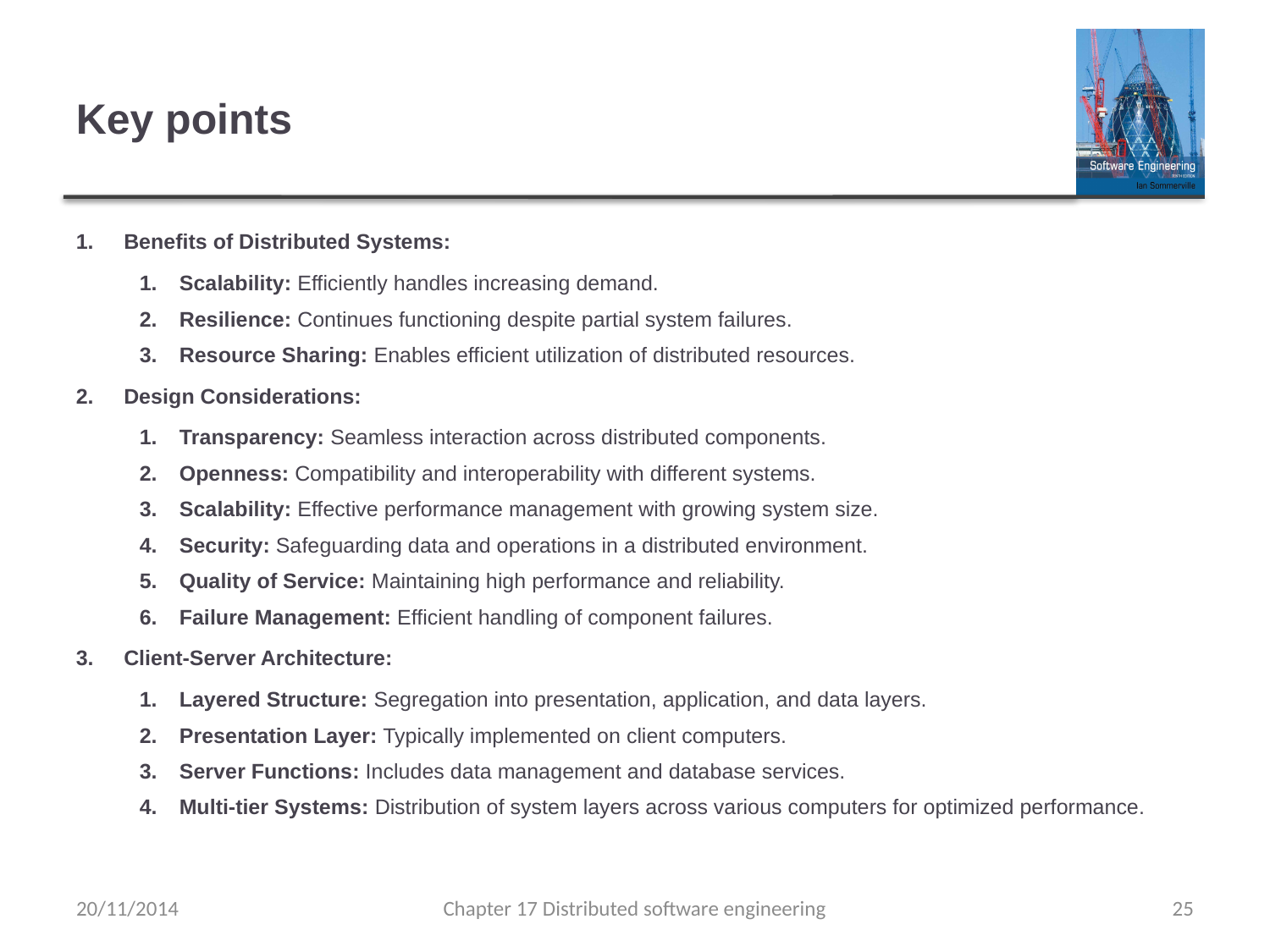

# Key points
Benefits of Distributed Systems:
Scalability: Efficiently handles increasing demand.
Resilience: Continues functioning despite partial system failures.
Resource Sharing: Enables efficient utilization of distributed resources.
Design Considerations:
Transparency: Seamless interaction across distributed components.
Openness: Compatibility and interoperability with different systems.
Scalability: Effective performance management with growing system size.
Security: Safeguarding data and operations in a distributed environment.
Quality of Service: Maintaining high performance and reliability.
Failure Management: Efficient handling of component failures.
Client-Server Architecture:
Layered Structure: Segregation into presentation, application, and data layers.
Presentation Layer: Typically implemented on client computers.
Server Functions: Includes data management and database services.
Multi-tier Systems: Distribution of system layers across various computers for optimized performance.
20/11/2014
Chapter 17 Distributed software engineering
25